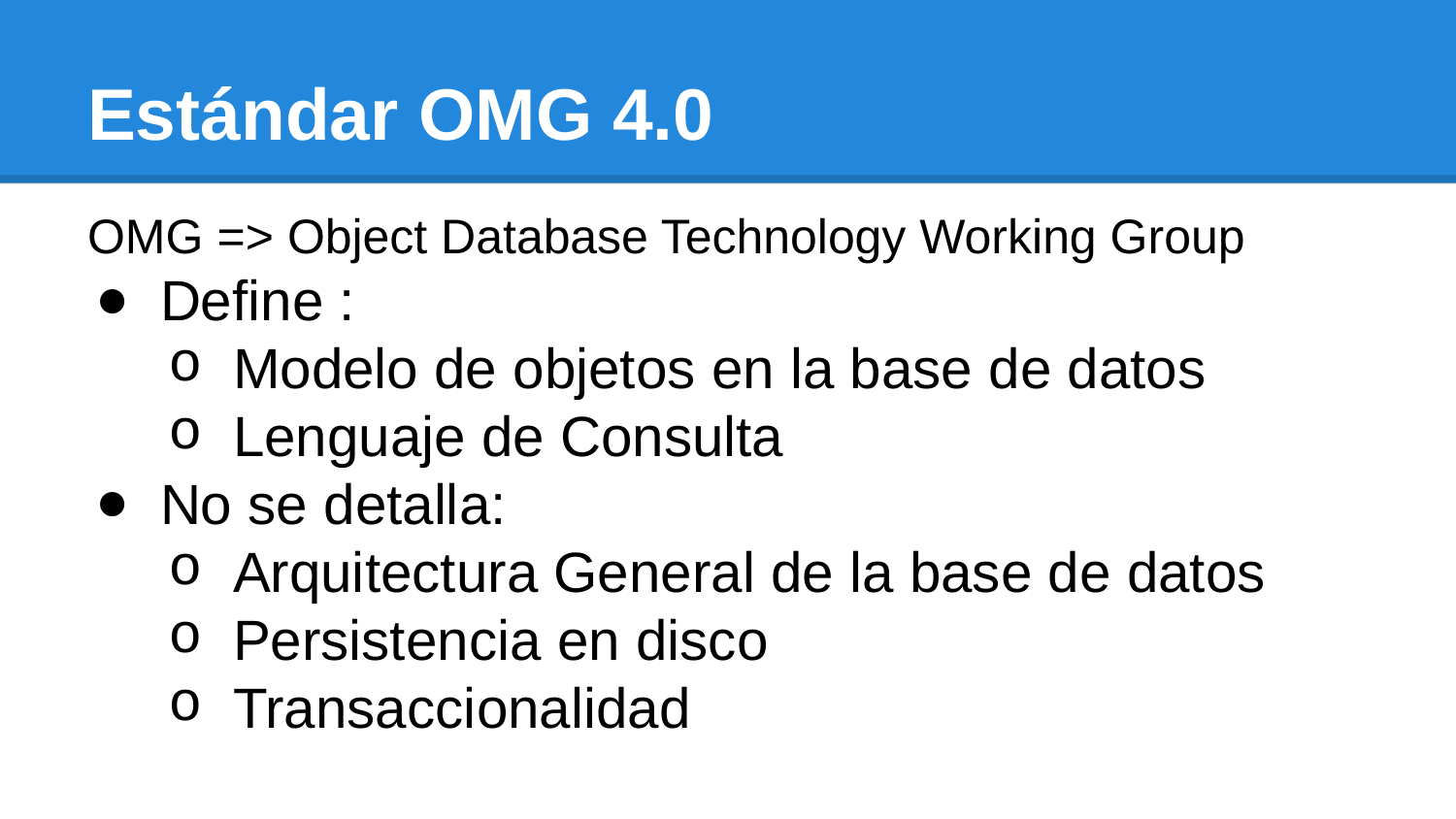

# Estándar OMG 4.0
OMG => Object Database Technology Working Group
Define :
Modelo de objetos en la base de datos
Lenguaje de Consulta
No se detalla:
Arquitectura General de la base de datos
Persistencia en disco
Transaccionalidad